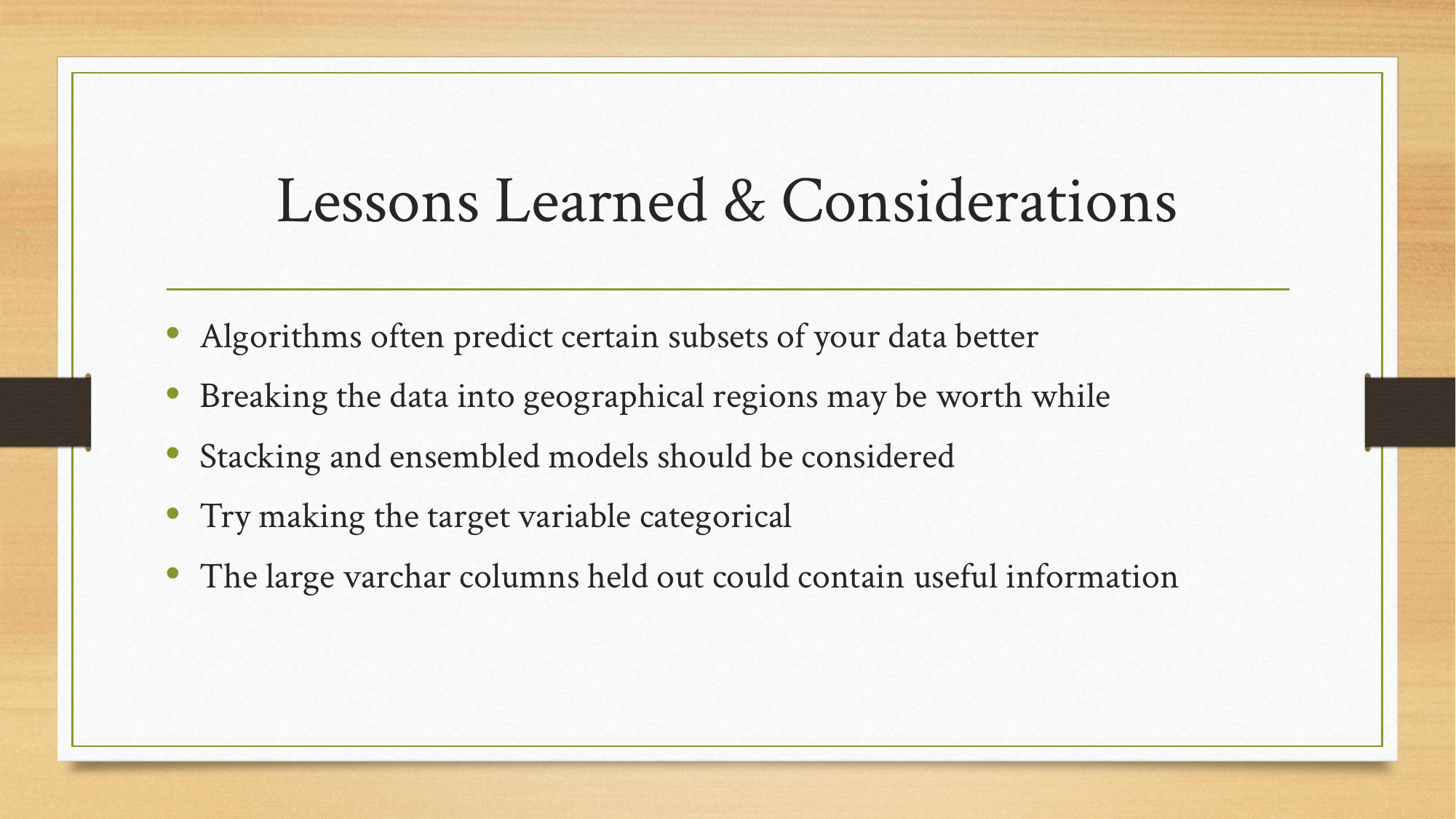

# Lessons Learned & Considerations
Algorithms often predict certain subsets of your data better
Breaking the data into geographical regions may be worth while
Stacking and ensembled models should be considered
Try making the target variable categorical
The large varchar columns held out could contain useful information